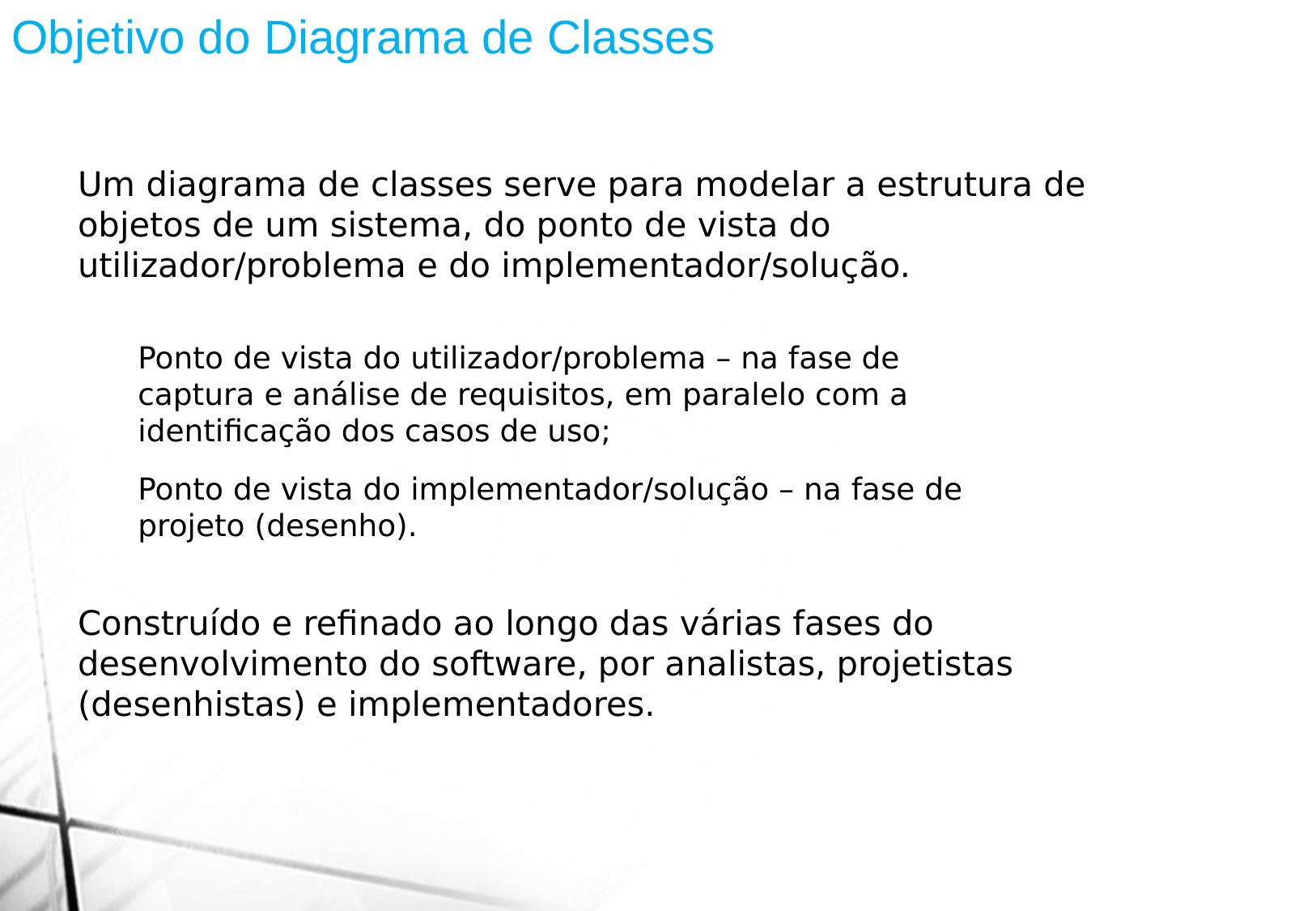

Objetivo do Diagrama de Classes
Um diagrama de classes serve para modelar a estrutura de objetos de um sistema, do ponto de vista do utilizador/problema e do implementador/solução.
Ponto de vista do utilizador/problema – na fase de captura e análise de requisitos, em paralelo com a identificação dos casos de uso;
Ponto de vista do implementador/solução – na fase de projeto (desenho).
Construído e refinado ao longo das várias fases do desenvolvimento do software, por analistas, projetistas (desenhistas) e implementadores.